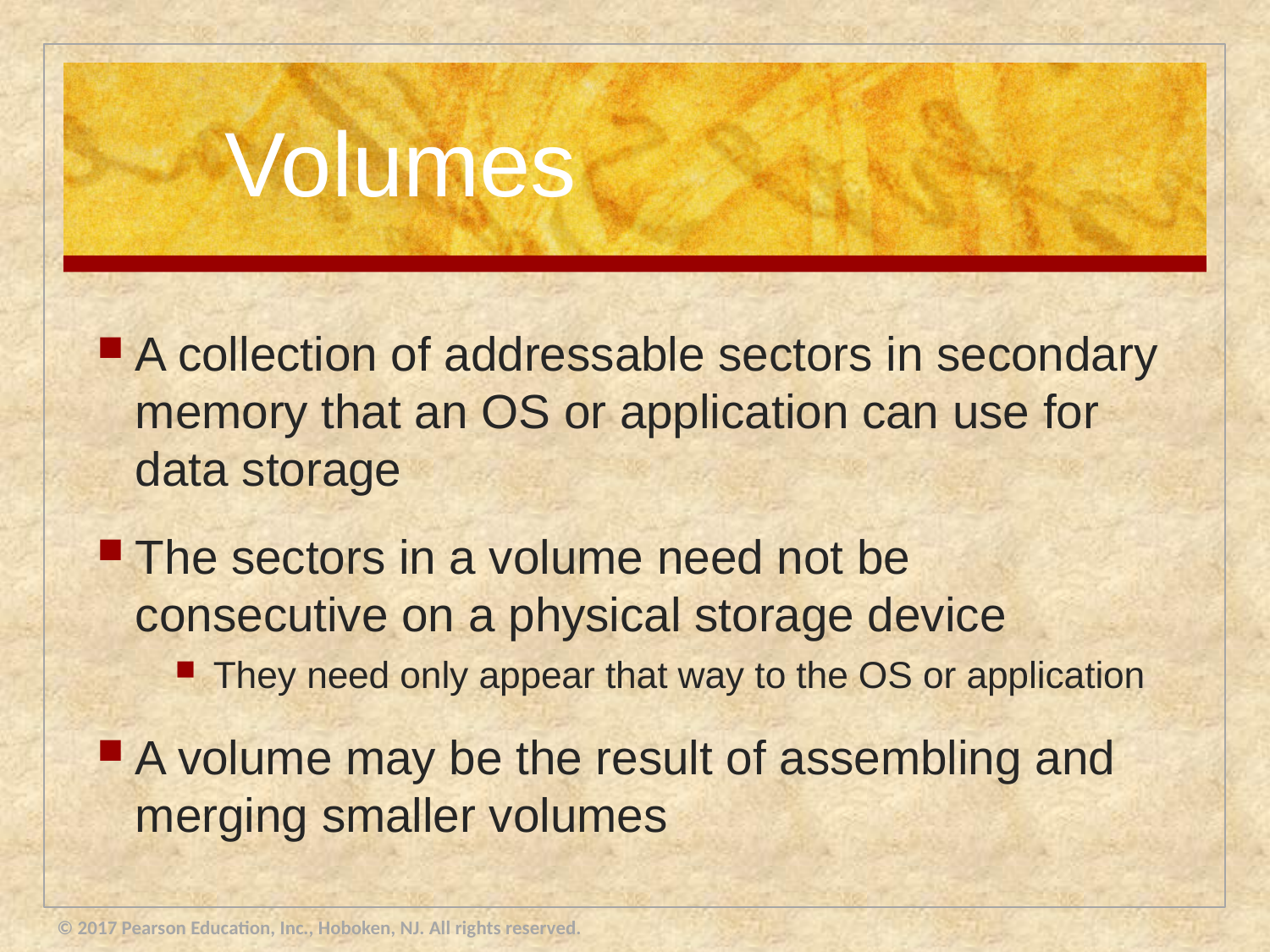

# Volumes
A collection of addressable sectors in secondary memory that an OS or application can use for data storage
The sectors in a volume need not be consecutive on a physical storage device
They need only appear that way to the OS or application
A volume may be the result of assembling and merging smaller volumes
© 2017 Pearson Education, Inc., Hoboken, NJ. All rights reserved.